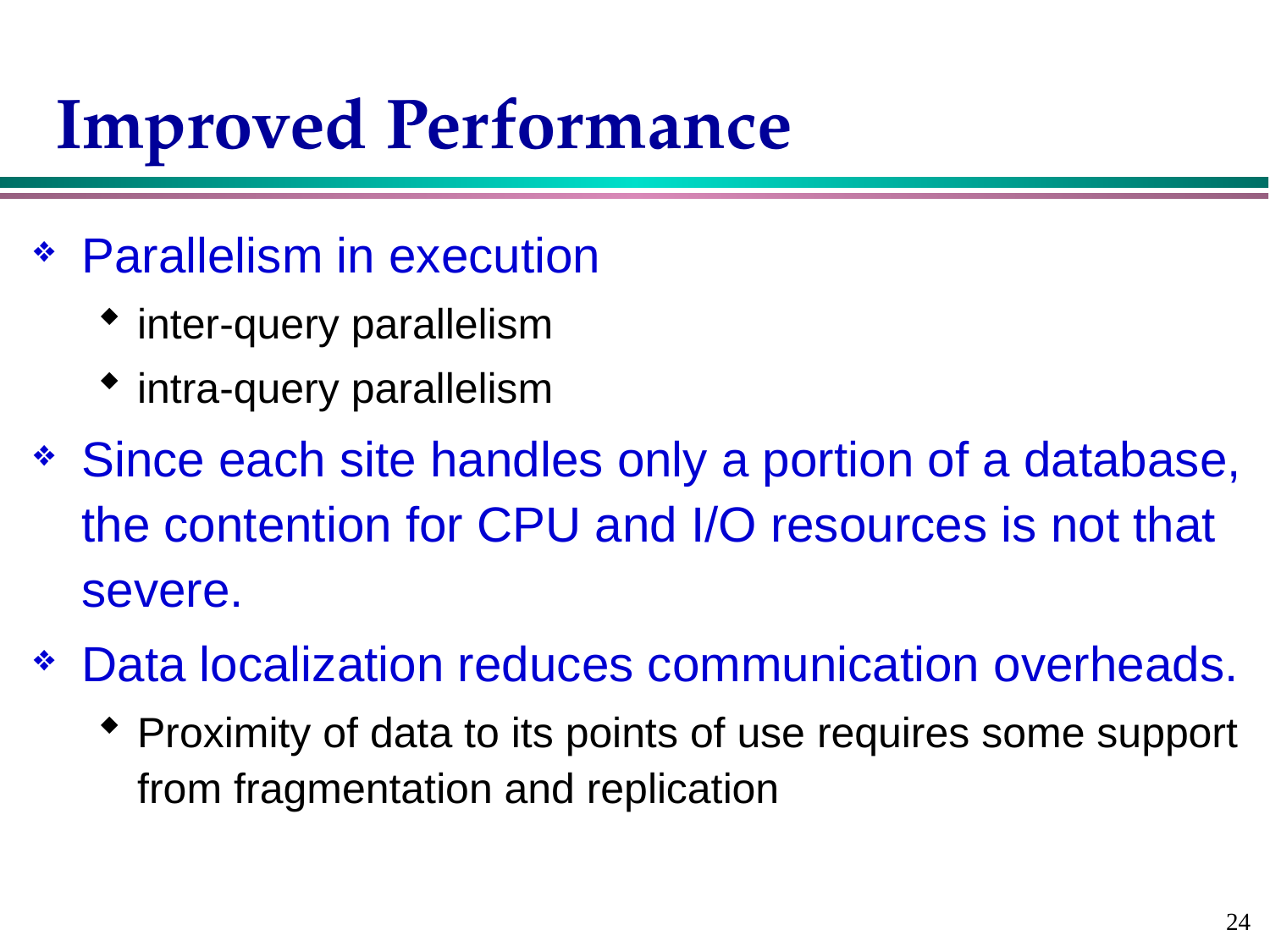

# Improved Performance
Parallelism in execution
inter-query parallelism
intra-query parallelism
Since each site handles only a portion of a database, the contention for CPU and I/O resources is not that severe.
Data localization reduces communication overheads.
Proximity of data to its points of use requires some support from fragmentation and replication

24